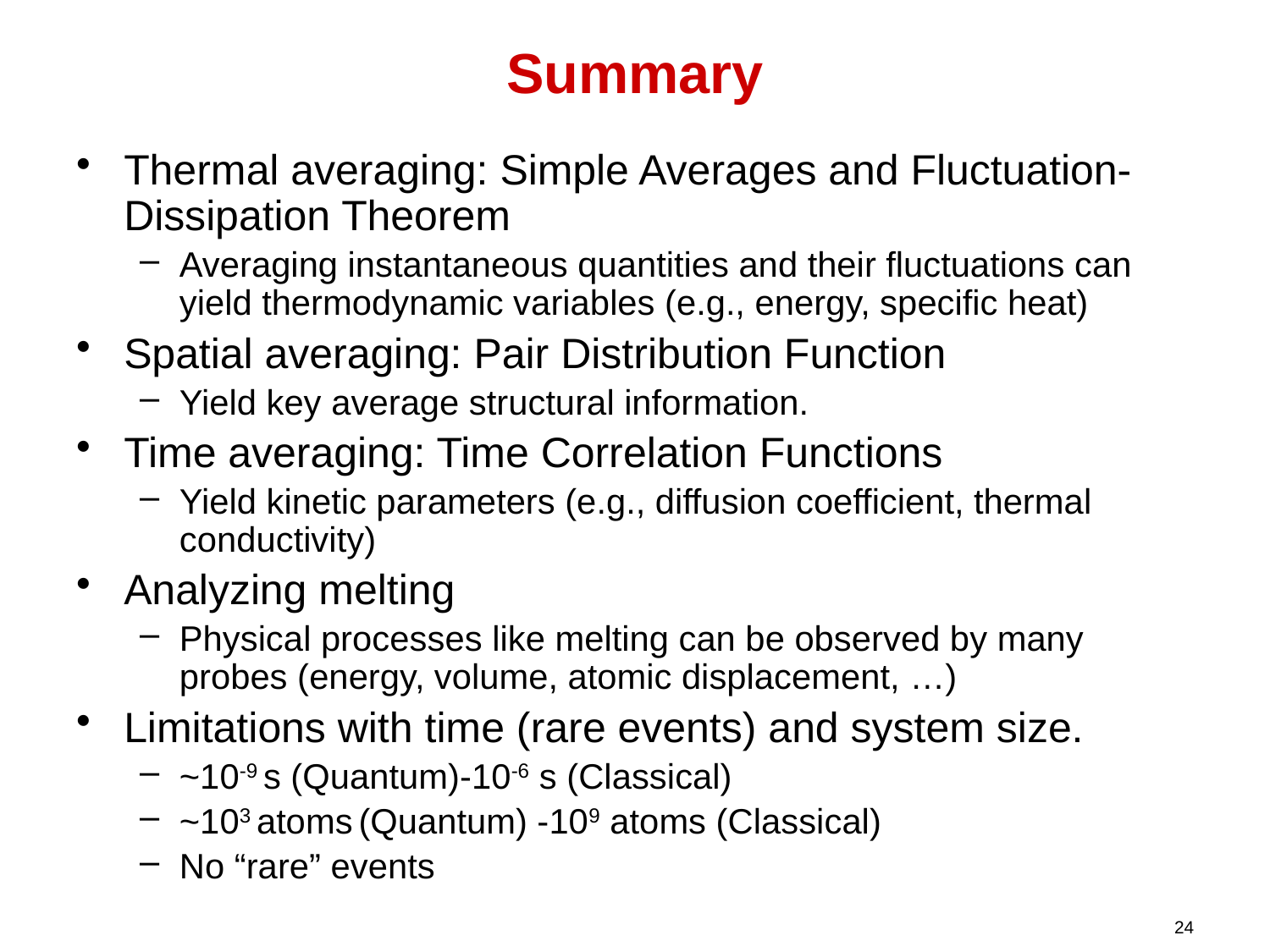

# Summary
Thermal averaging: Simple Averages and Fluctuation-Dissipation Theorem
Averaging instantaneous quantities and their fluctuations can yield thermodynamic variables (e.g., energy, specific heat)
Spatial averaging: Pair Distribution Function
Yield key average structural information.
Time averaging: Time Correlation Functions
Yield kinetic parameters (e.g., diffusion coefficient, thermal conductivity)
Analyzing melting
Physical processes like melting can be observed by many probes (energy, volume, atomic displacement, …)
Limitations with time (rare events) and system size.
~10-9 s (Quantum)-10-6 s (Classical)
~103 atoms (Quantum) -109 atoms (Classical)
No “rare” events

24